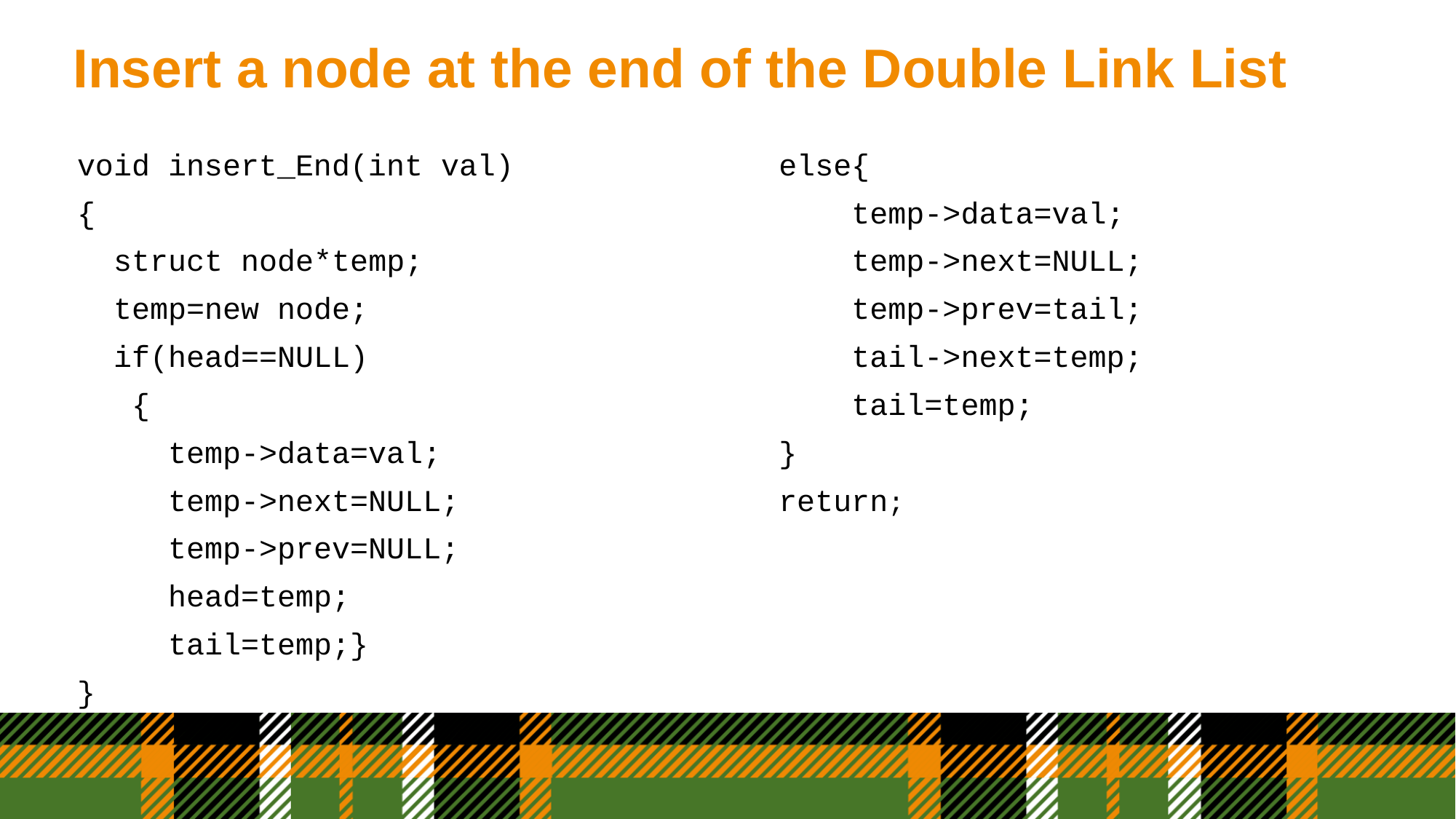

# Insert a node at the end of the Double Link List
void insert_End(int val)
{
  struct node*temp;
  temp=new node;
  if(head==NULL)
   {
     temp->data=val;
     temp->next=NULL;
     temp->prev=NULL;
     head=temp;
     tail=temp;}
}

else{
    temp->data=val;
    temp->next=NULL;
    temp->prev=tail;
    tail->next=temp;
    tail=temp;
}
return;